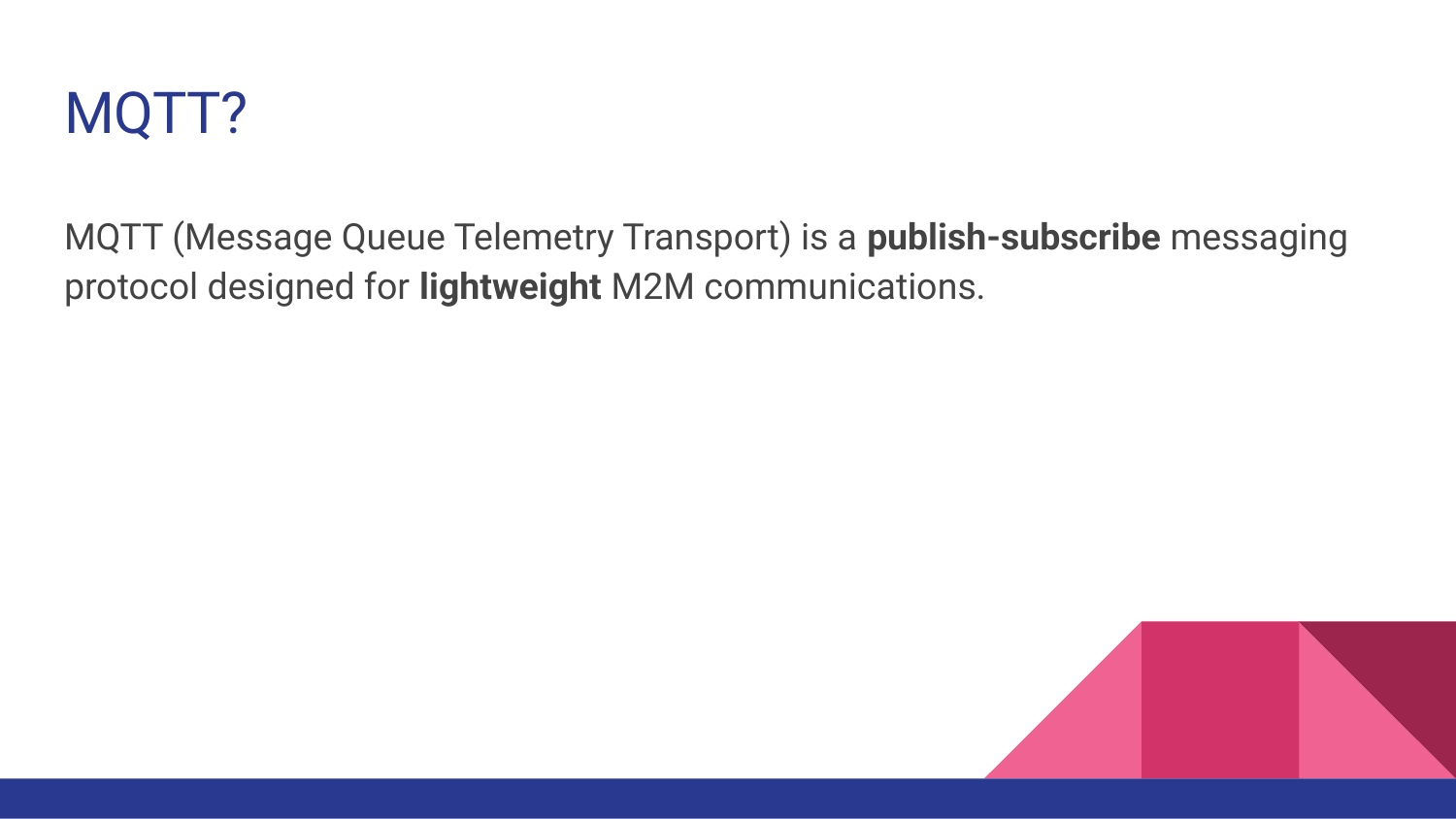

# MQTT?
MQTT (Message Queue Telemetry Transport) is a publish-subscribe messaging protocol designed for lightweight M2M communications.